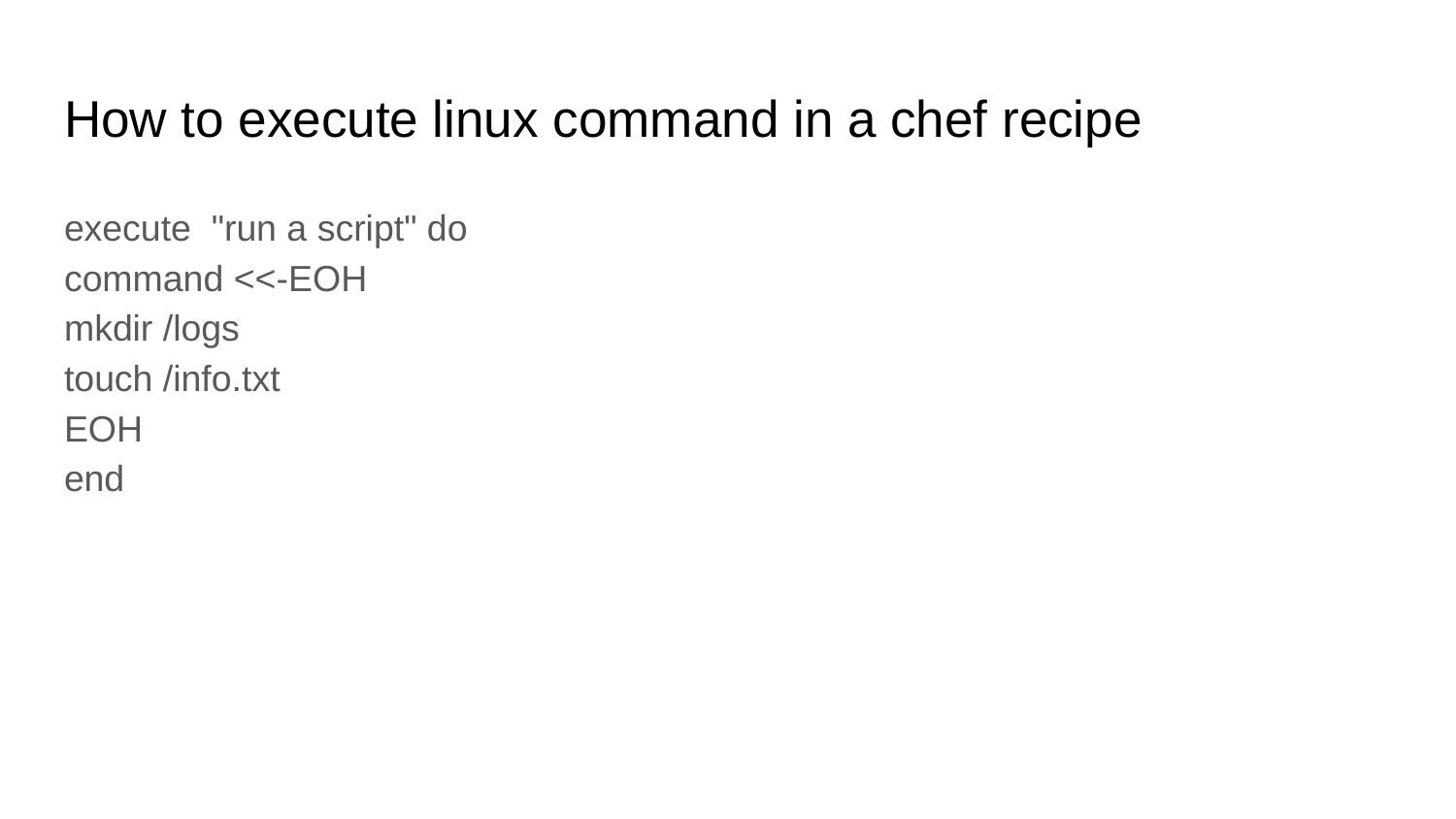

# How to execute linux command in a chef recipe
execute  "run a script" do
command <<-EOH
mkdir /logs
touch /info.txt
EOH
end